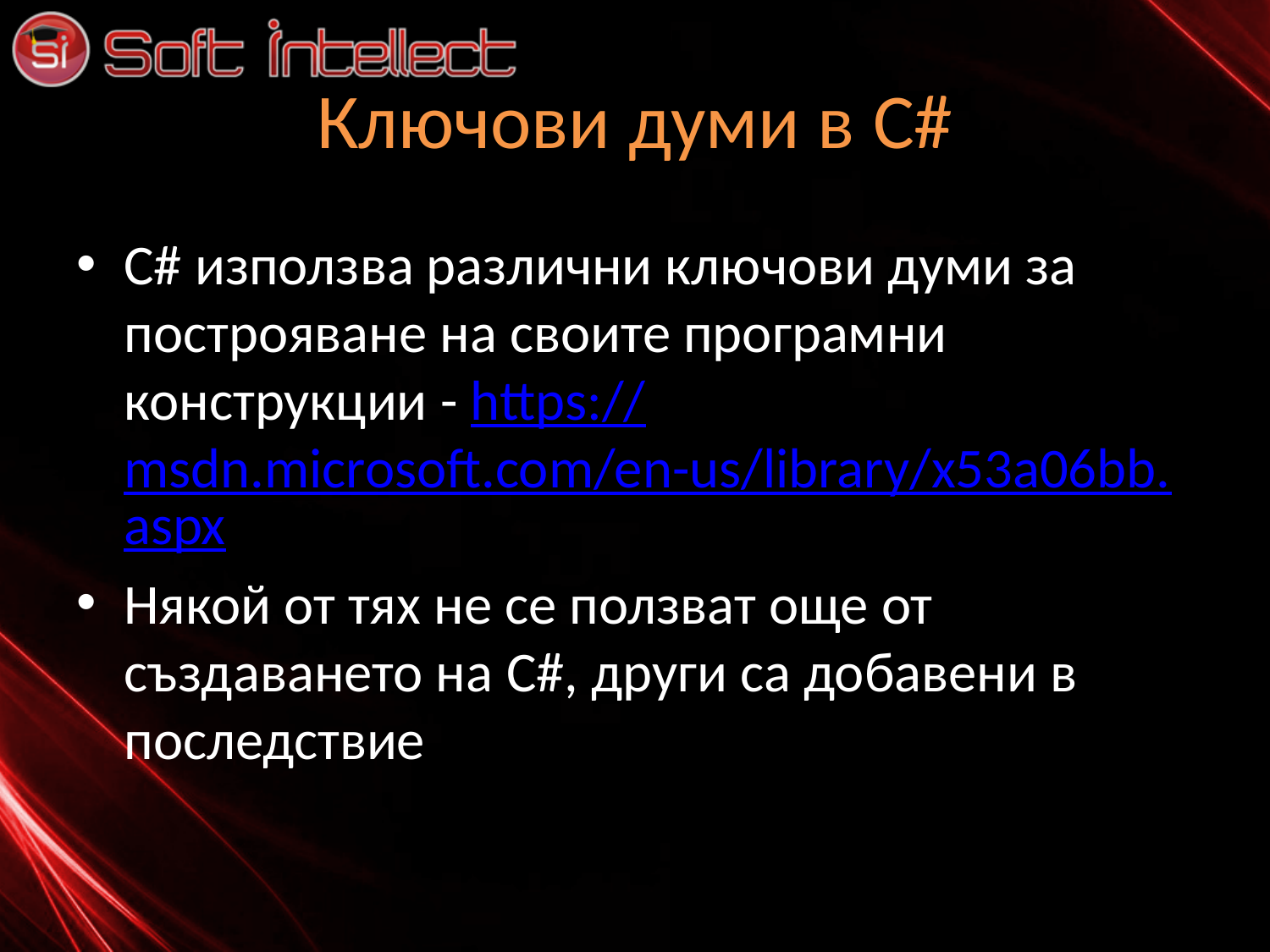

# Ключови думи в C#
C# използва различни ключови думи за построяване на своите програмни конструкции - https://msdn.microsoft.com/en-us/library/x53a06bb.aspx
Някой от тях не се ползват още от създаването на C#, други са добавени в последствие